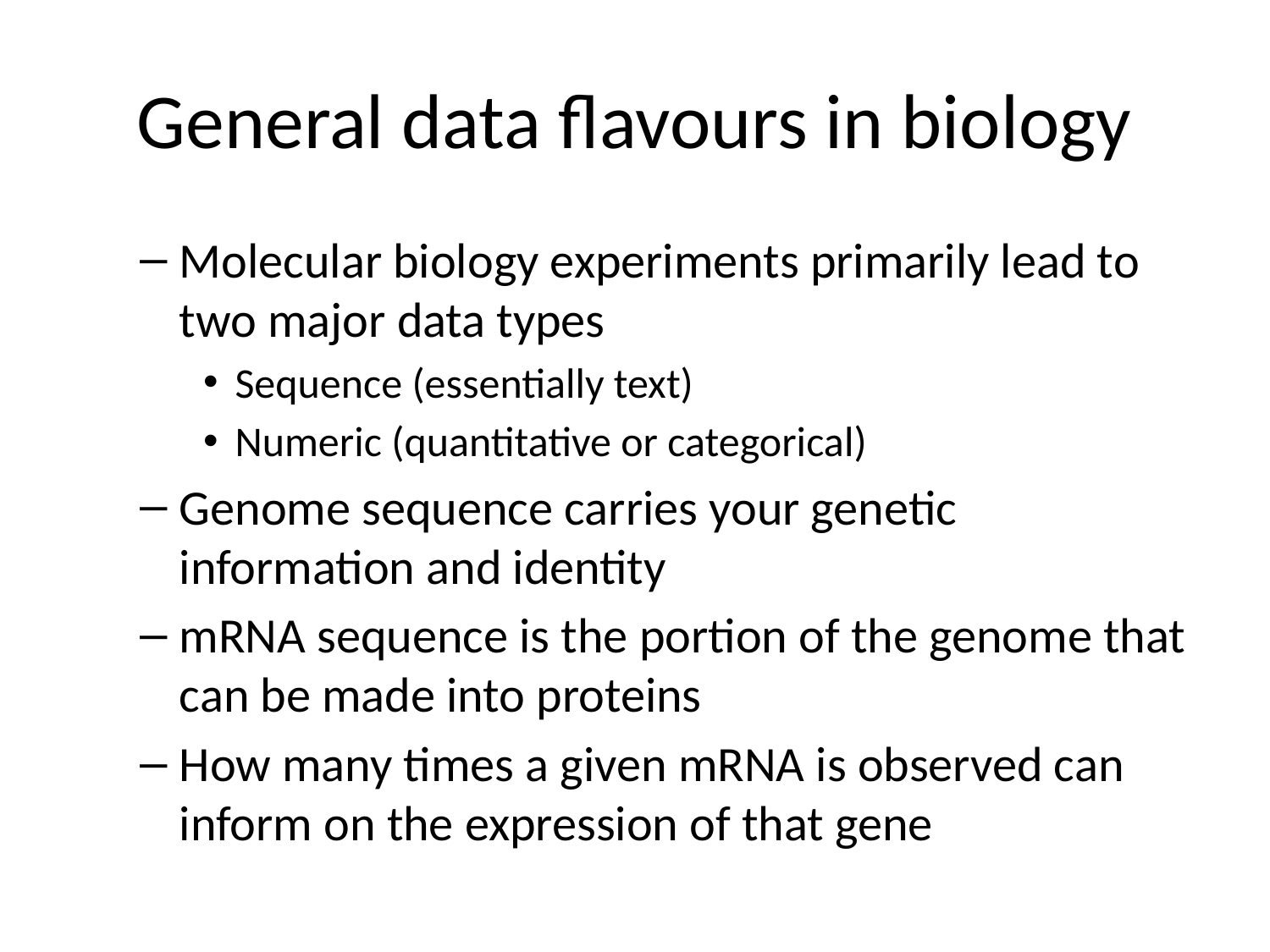

# General data flavours in biology
Molecular biology experiments primarily lead to two major data types
Sequence (essentially text)
Numeric (quantitative or categorical)
Genome sequence carries your genetic information and identity
mRNA sequence is the portion of the genome that can be made into proteins
How many times a given mRNA is observed can inform on the expression of that gene